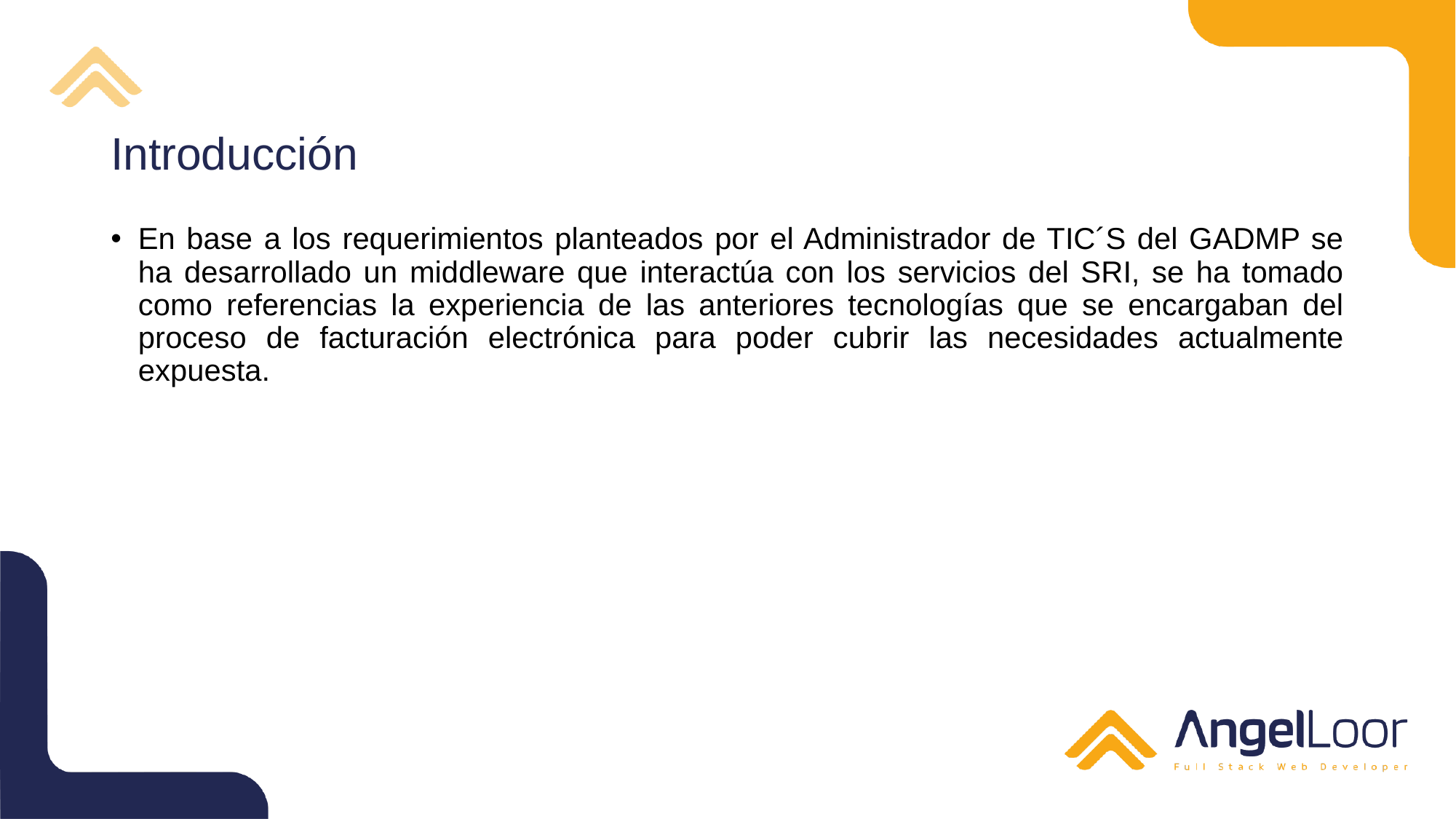

# Introducción
En base a los requerimientos planteados por el Administrador de TIC´S del GADMP se ha desarrollado un middleware que interactúa con los servicios del SRI, se ha tomado como referencias la experiencia de las anteriores tecnologías que se encargaban del proceso de facturación electrónica para poder cubrir las necesidades actualmente expuesta.